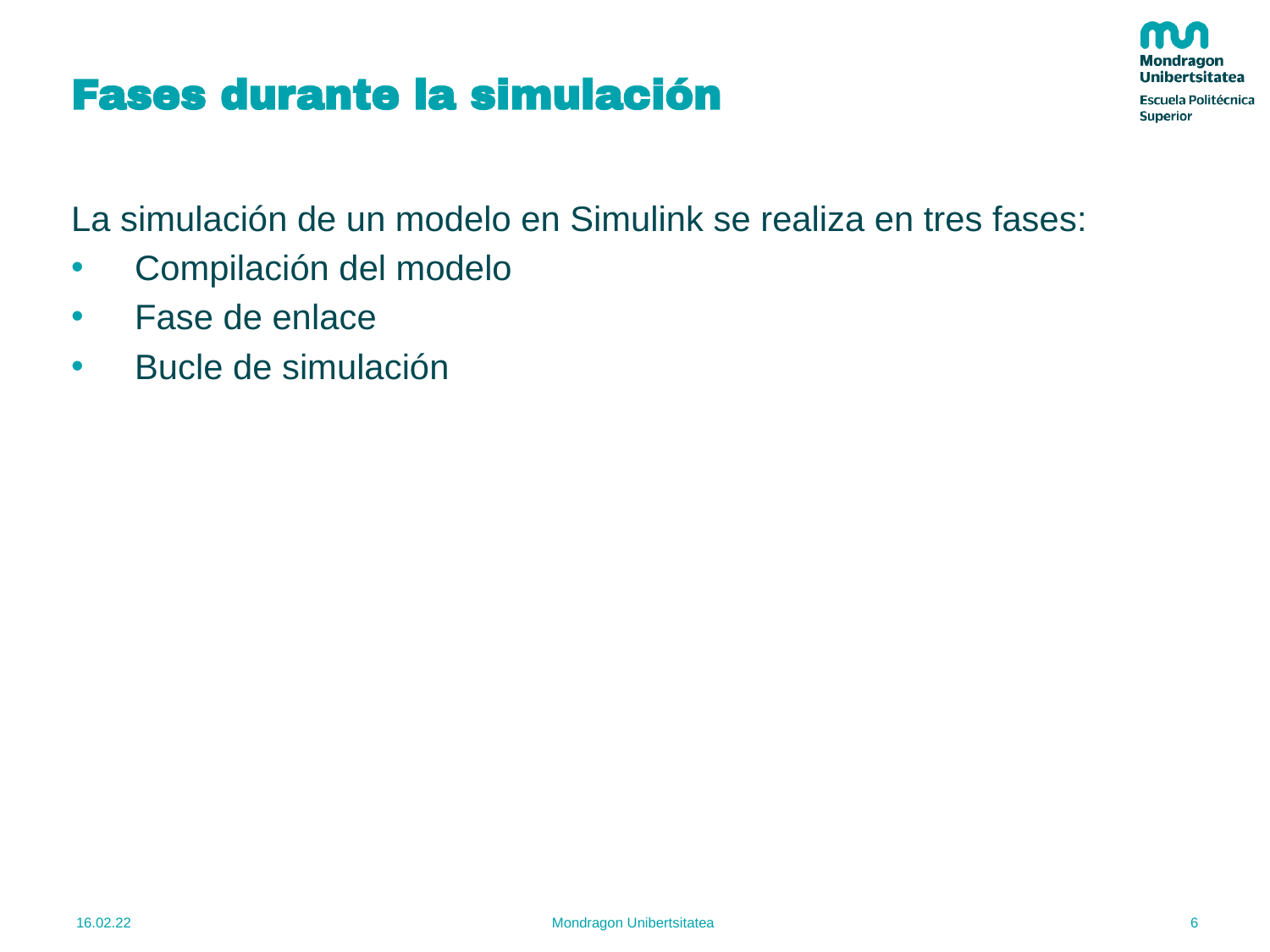

# Fases durante la simulación
La simulación de un modelo en Simulink se realiza en tres fases:
Compilación del modelo
Fase de enlace
Bucle de simulación
6
16.02.22
Mondragon Unibertsitatea